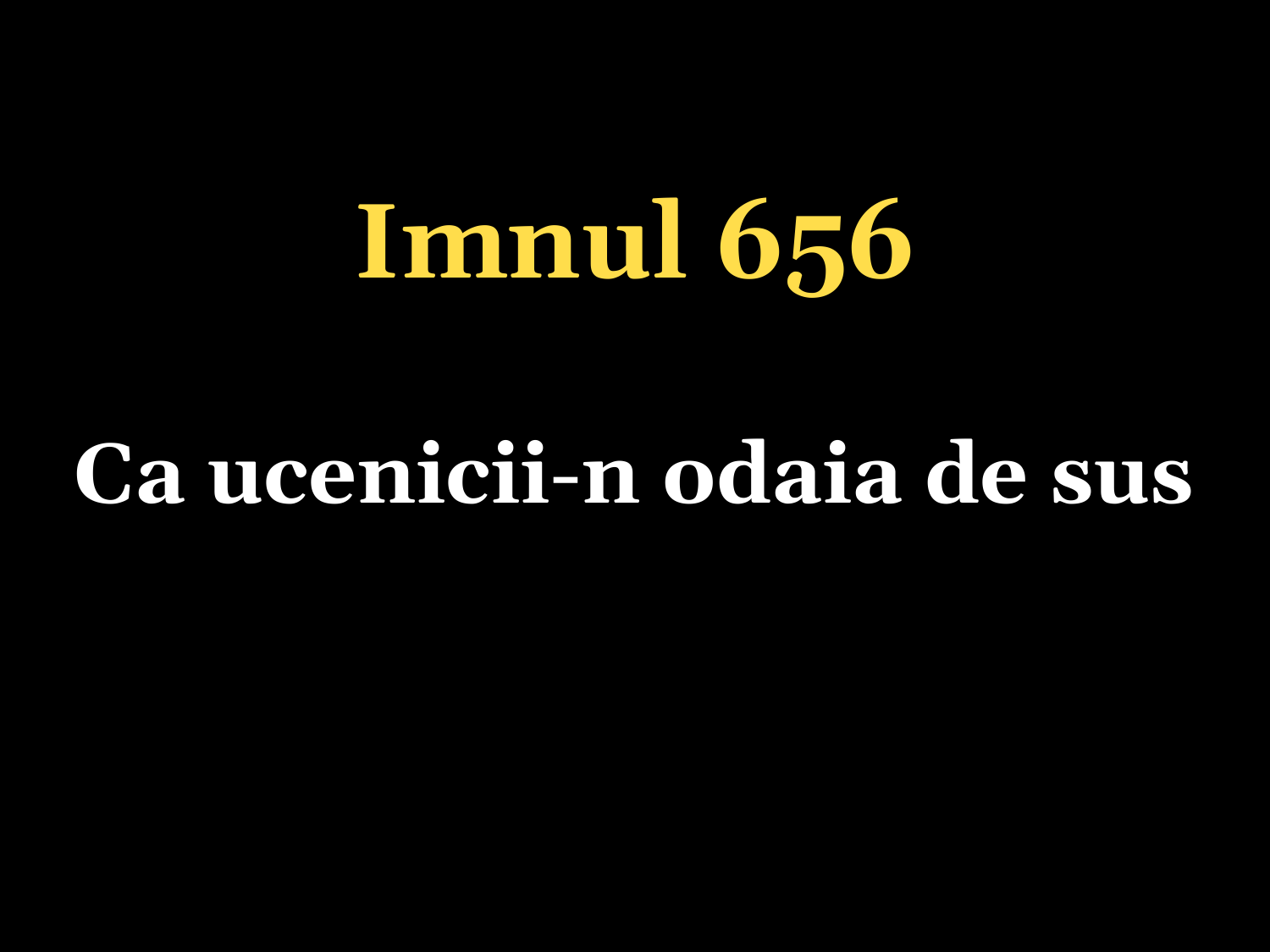

Imnul 656
Ca ucenicii-n odaia de sus